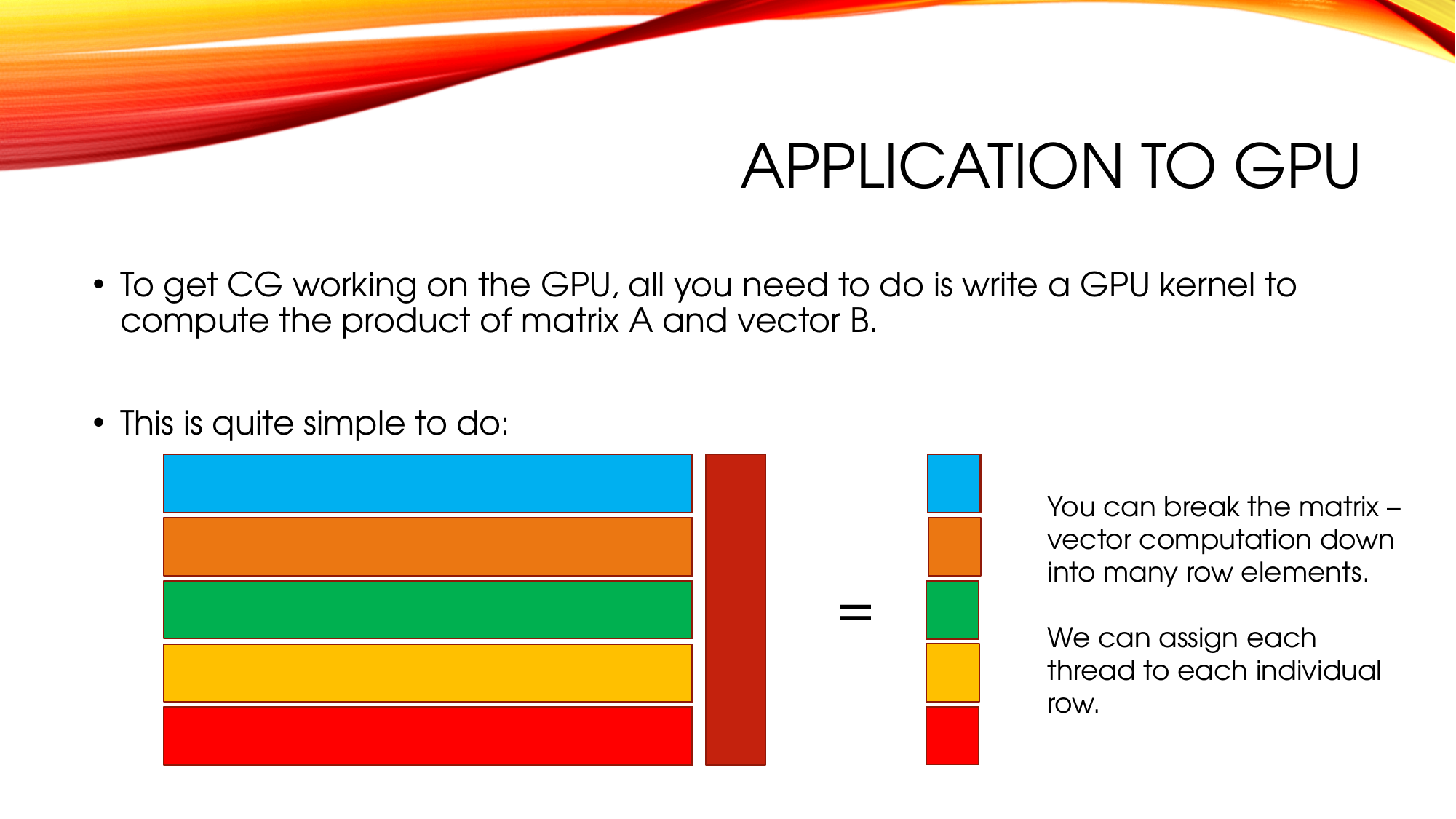

# APPLICATION TO GPU
To get CG working on the GPU, all you need to do is write a GPU kernel to compute the product of matrix A and vector B.

This is quite simple to do:

You can break the matrix – vector computation down into many row elements.

We can assign each thread to each individual row.

=